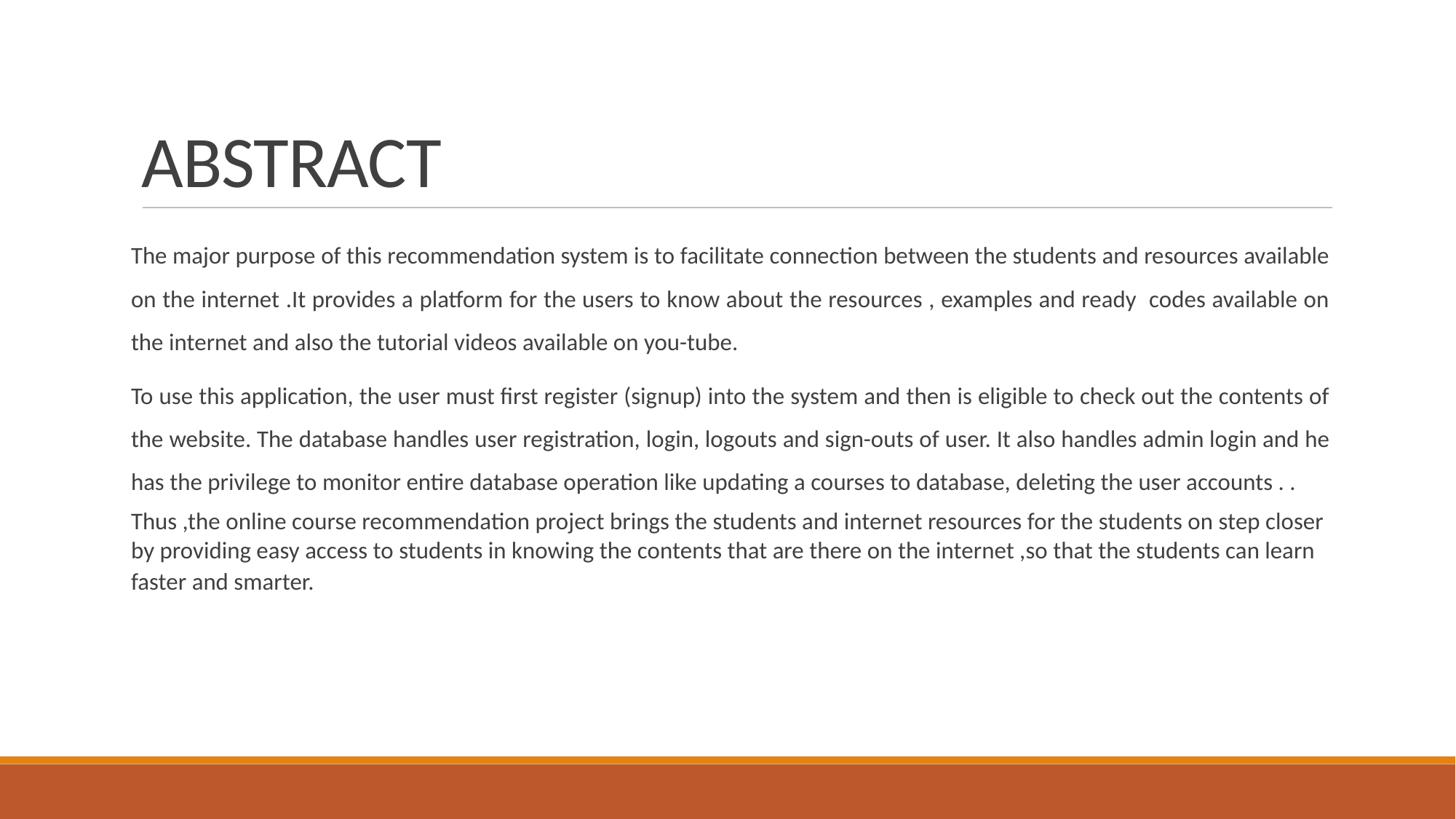

ABSTRACT
The major purpose of this recommendation system is to facilitate connection between the students and resources available on the internet .It provides a platform for the users to know about the resources , examples and ready  codes available on the internet and also the tutorial videos available on you-tube.
To use this application, the user must first register (signup) into the system and then is eligible to check out the contents of the website. The database handles user registration, login, logouts and sign-outs of user. It also handles admin login and he has the privilege to monitor entire database operation like updating a courses to database, deleting the user accounts . .
Thus ,the online course recommendation project brings the students and internet resources for the students on step closer by providing easy access to students in knowing the contents that are there on the internet ,so that the students can learn faster and smarter.